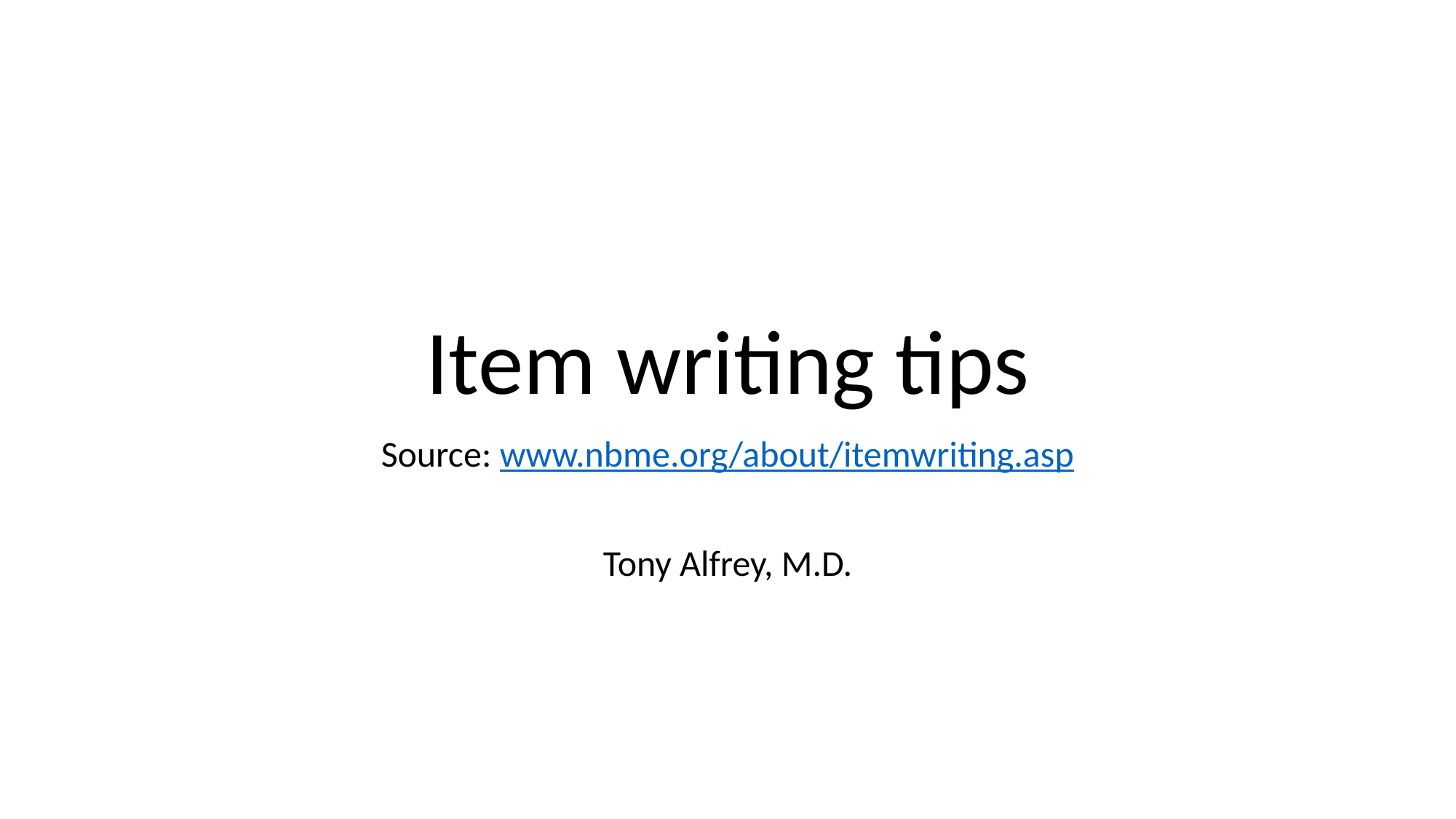

# Item writing tips
Source: www.nbme.org/about/itemwriting.asp

Tony Alfrey, M.D.